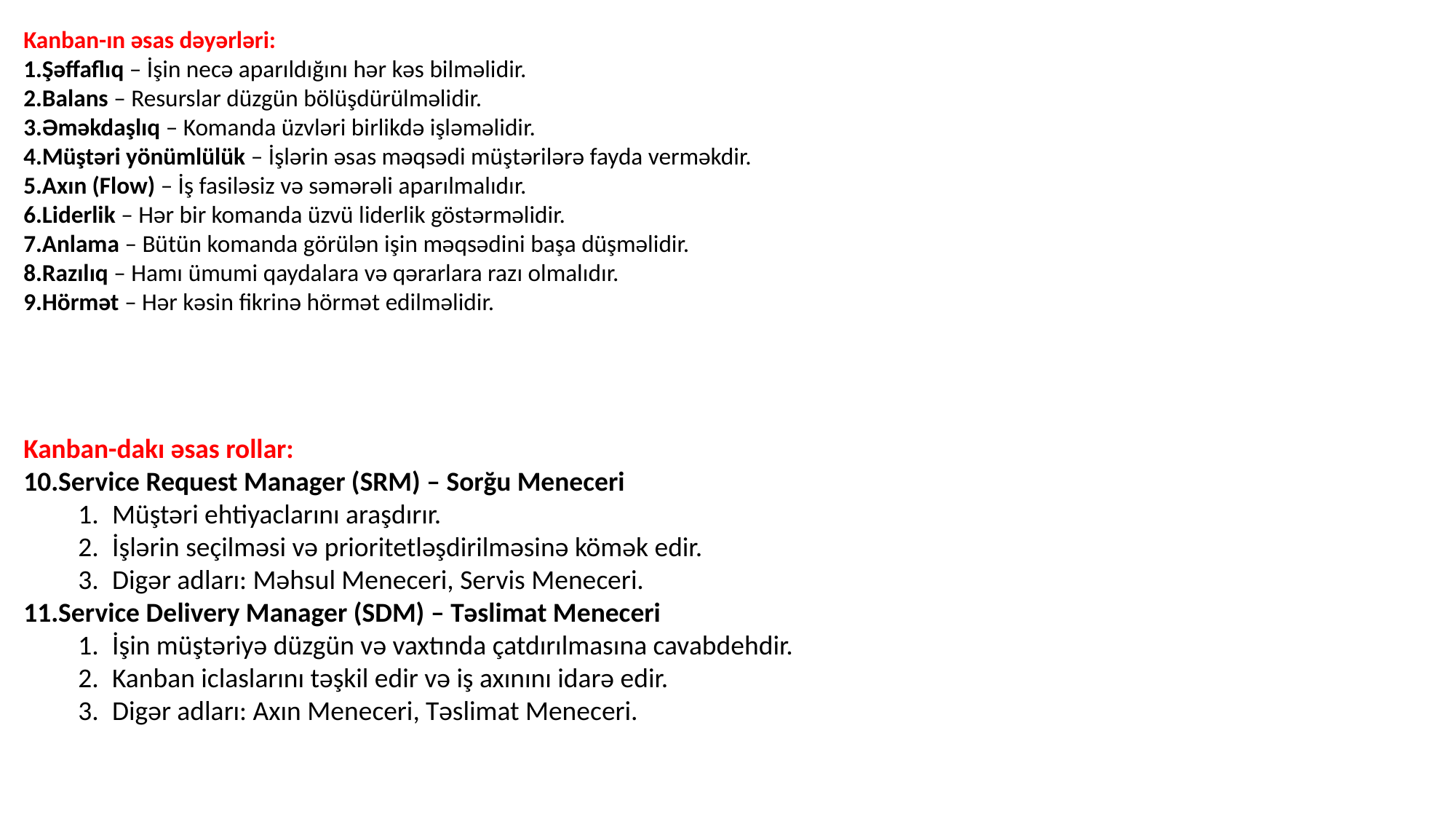

Kanban-ın əsas dəyərləri:
Şəffaflıq – İşin necə aparıldığını hər kəs bilməlidir.
Balans – Resurslar düzgün bölüşdürülməlidir.
Əməkdaşlıq – Komanda üzvləri birlikdə işləməlidir.
Müştəri yönümlülük – İşlərin əsas məqsədi müştərilərə fayda verməkdir.
Axın (Flow) – İş fasiləsiz və səmərəli aparılmalıdır.
Liderlik – Hər bir komanda üzvü liderlik göstərməlidir.
Anlama – Bütün komanda görülən işin məqsədini başa düşməlidir.
Razılıq – Hamı ümumi qaydalara və qərarlara razı olmalıdır.
Hörmət – Hər kəsin fikrinə hörmət edilməlidir.

Kanban-dakı əsas rollar:
Service Request Manager (SRM) – Sorğu Meneceri
Müştəri ehtiyaclarını araşdırır.
İşlərin seçilməsi və prioritetləşdirilməsinə kömək edir.
Digər adları: Məhsul Meneceri, Servis Meneceri.
Service Delivery Manager (SDM) – Təslimat Meneceri
İşin müştəriyə düzgün və vaxtında çatdırılmasına cavabdehdir.
Kanban iclaslarını təşkil edir və iş axınını idarə edir.
Digər adları: Axın Meneceri, Təslimat Meneceri.